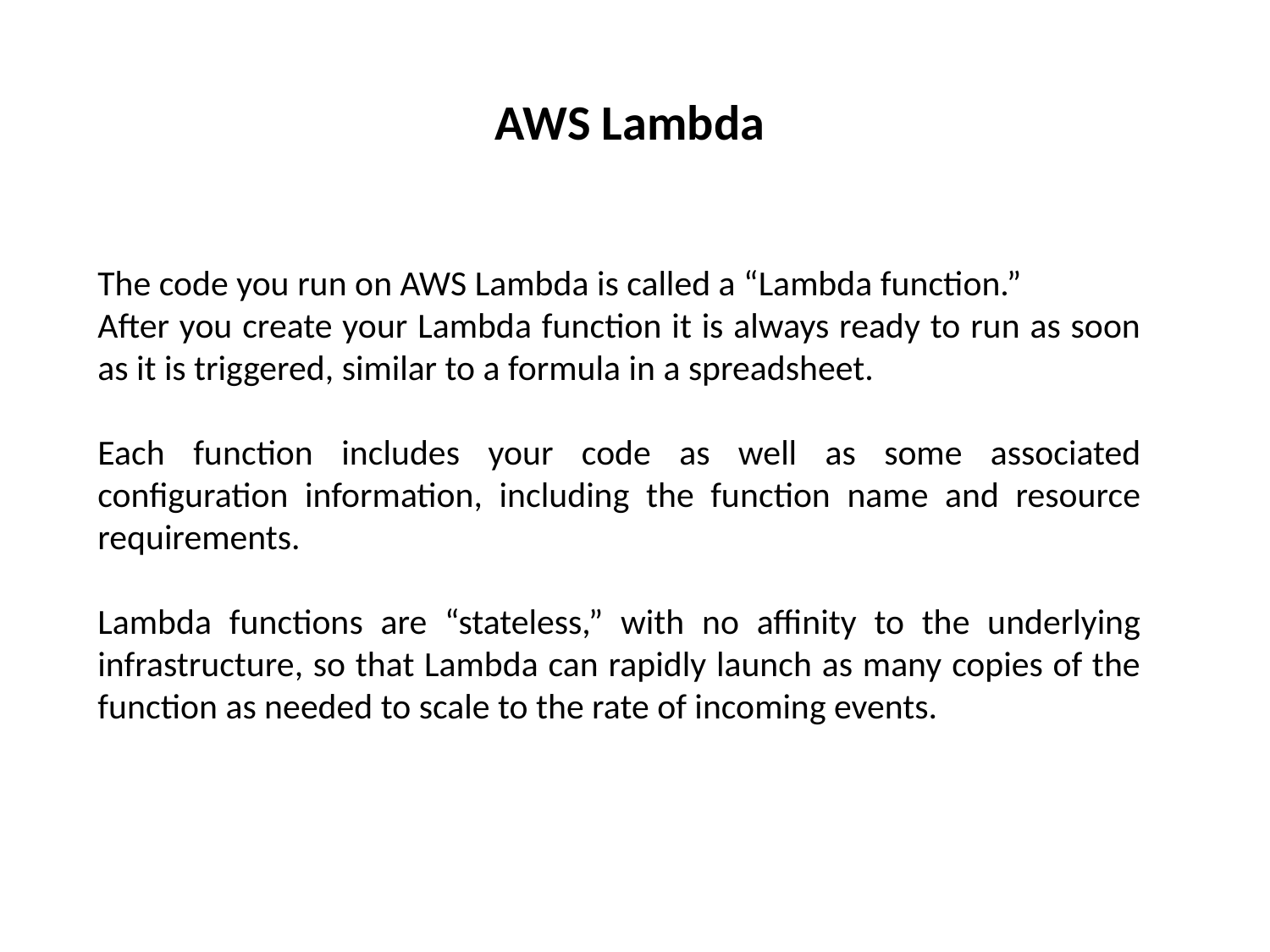

AWS Lambda
The code you run on AWS Lambda is called a “Lambda function.”
After you create your Lambda function it is always ready to run as soon as it is triggered, similar to a formula in a spreadsheet.

Each function includes your code as well as some associated configuration information, including the function name and resource requirements.

Lambda functions are “stateless,” with no affinity to the underlying infrastructure, so that Lambda can rapidly launch as many copies of the function as needed to scale to the rate of incoming events.